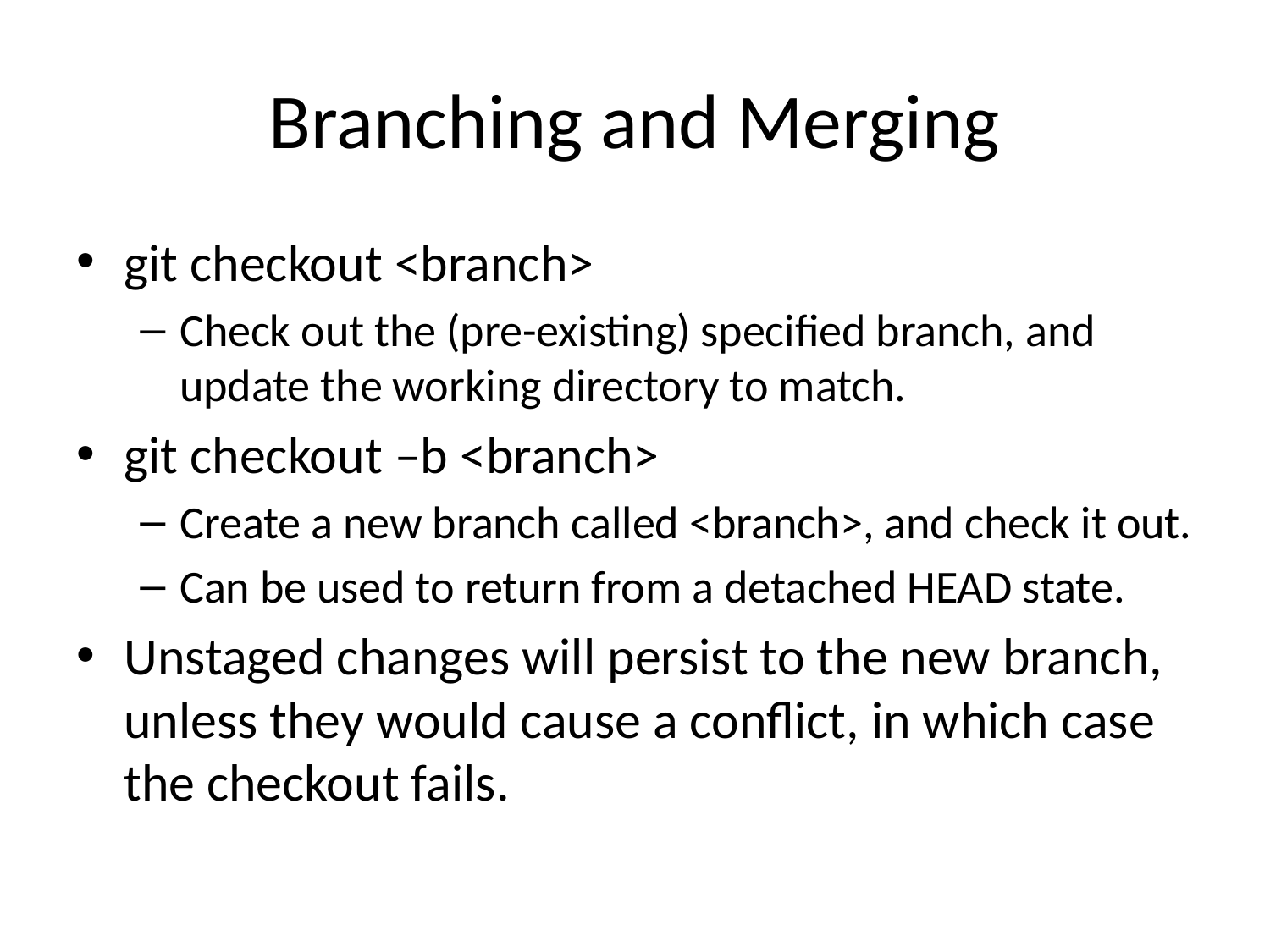

# Branching and Merging
git checkout <branch>
Check out the (pre-existing) specified branch, and update the working directory to match.
git checkout –b <branch>
Create a new branch called <branch>, and check it out.
Can be used to return from a detached HEAD state.
Unstaged changes will persist to the new branch, unless they would cause a conflict, in which case the checkout fails.